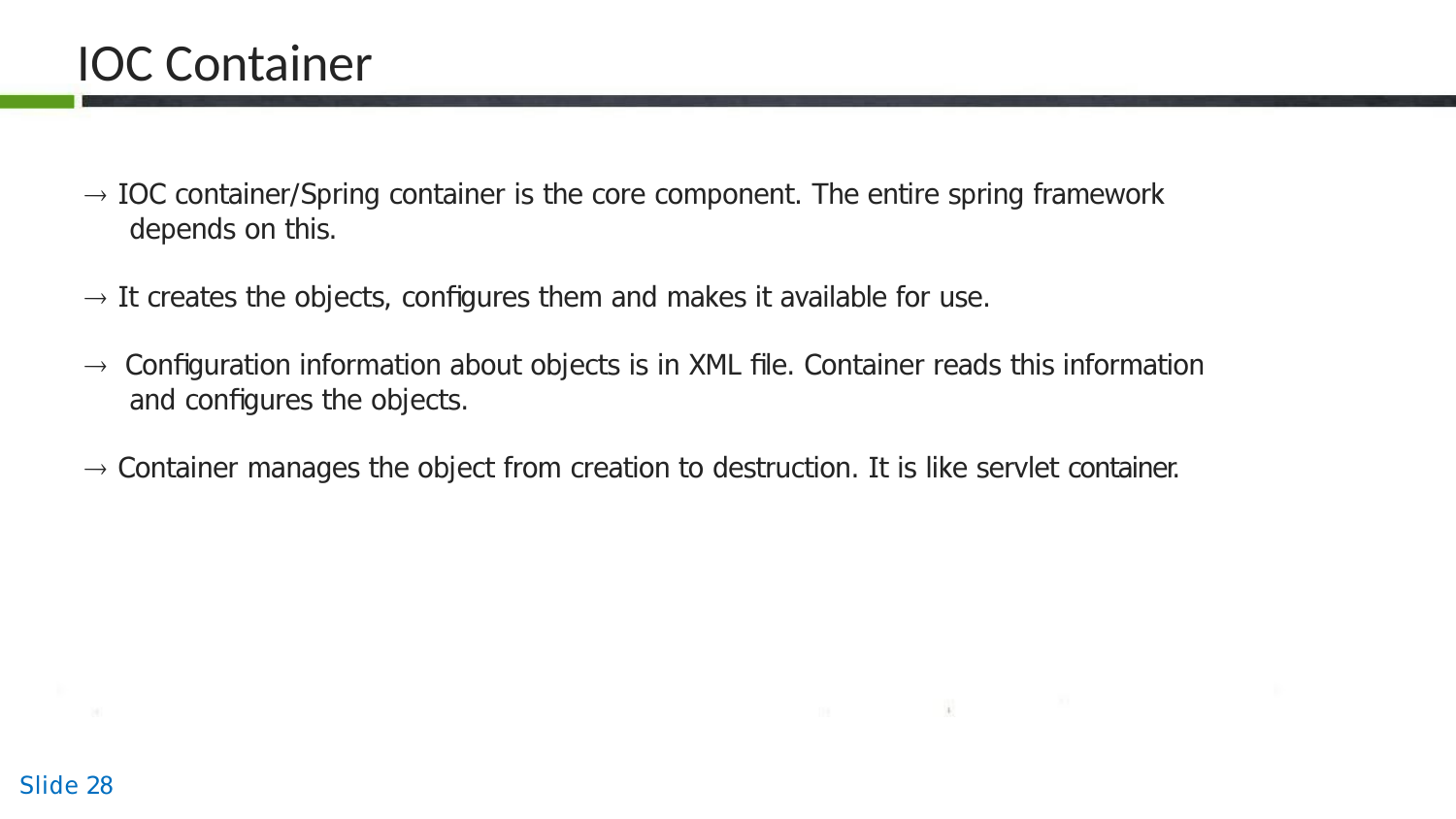

# IOC Container

→ IOC container/Spring container is the core component. The entire spring framework
depends on this.

→ It creates the objects, configures them and makes it available for use.

→ Configuration information about objects is in XML file. Container reads this information
and configures the objects.

→ Container manages the object from creation to destruction. It is like servlet container.
Slide 28